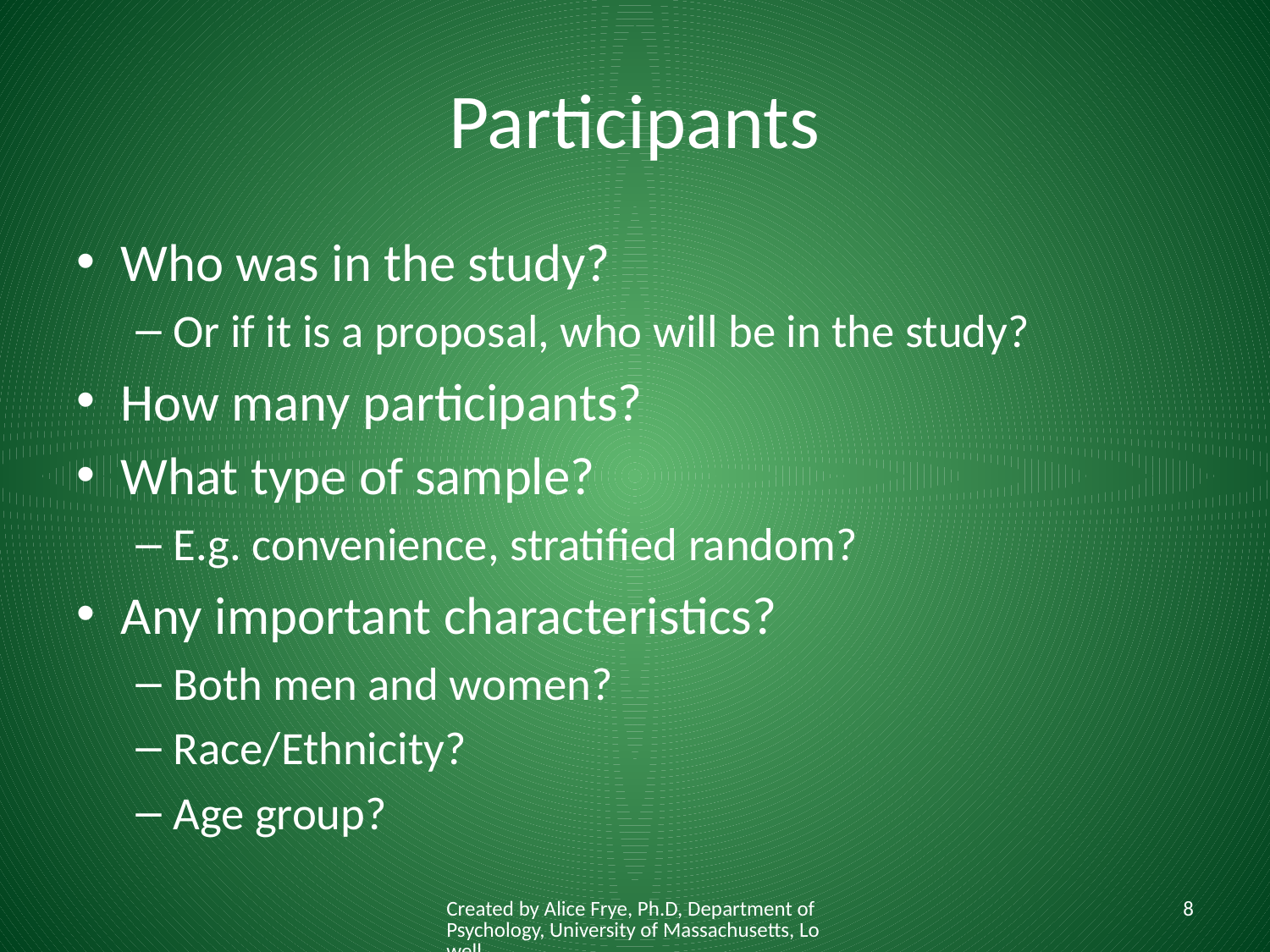

# Participants
Who was in the study?
Or if it is a proposal, who will be in the study?
How many participants?
What type of sample?
E.g. convenience, stratified random?
Any important characteristics?
Both men and women?
Race/Ethnicity?
Age group?
Created by Alice Frye, Ph.D, Department of Psychology, University of Massachusetts, Lowell
8